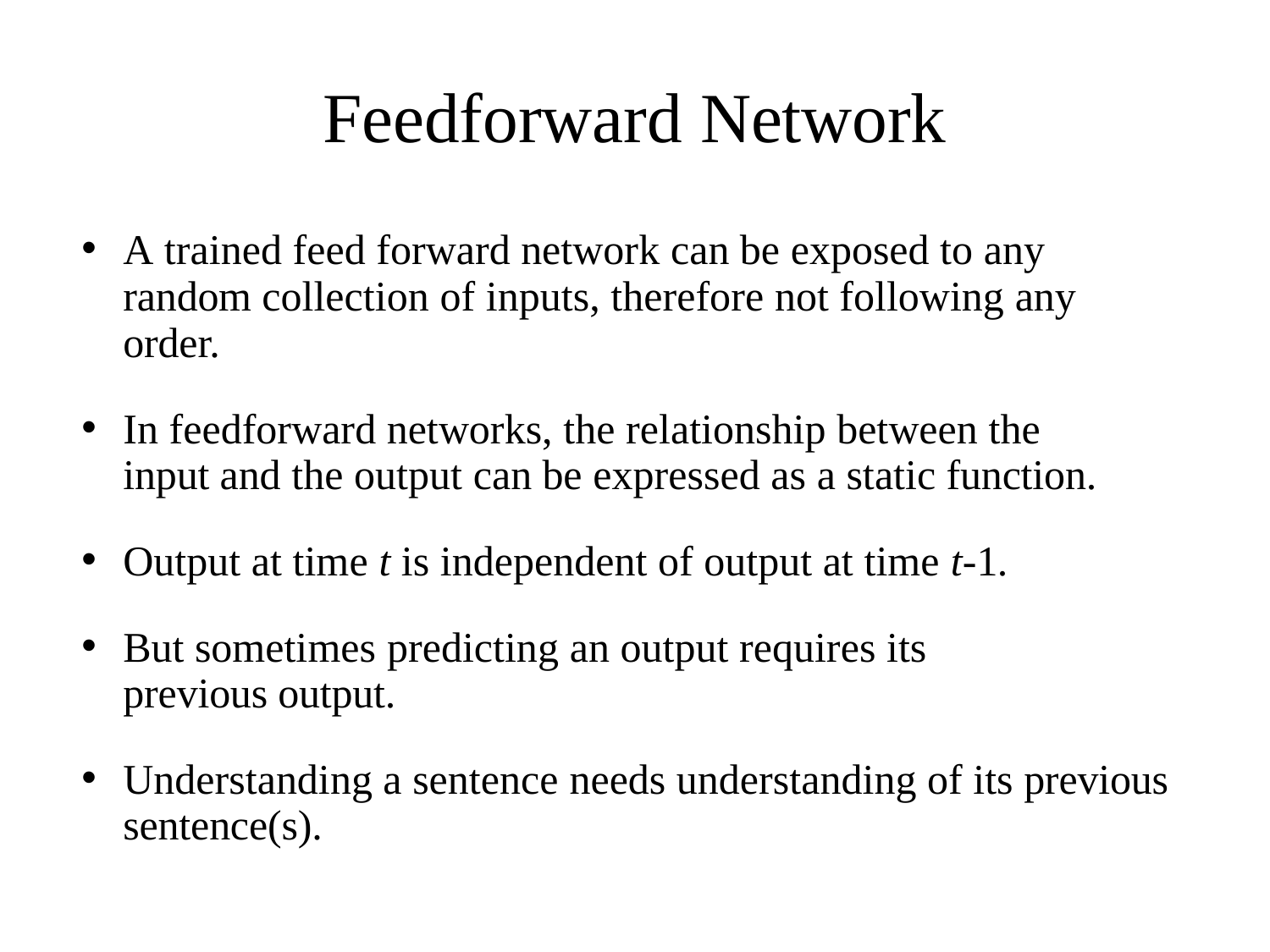

# Feedforward Network
A trained feed forward network can be exposed to any random collection of inputs, therefore not following any order.
In feedforward networks, the relationship between the input and the output can be expressed as a static function.
Output at time t is independent of output at time t-1.
But sometimes predicting an output requires its previous output.
Understanding a sentence needs understanding of its previous sentence(s).